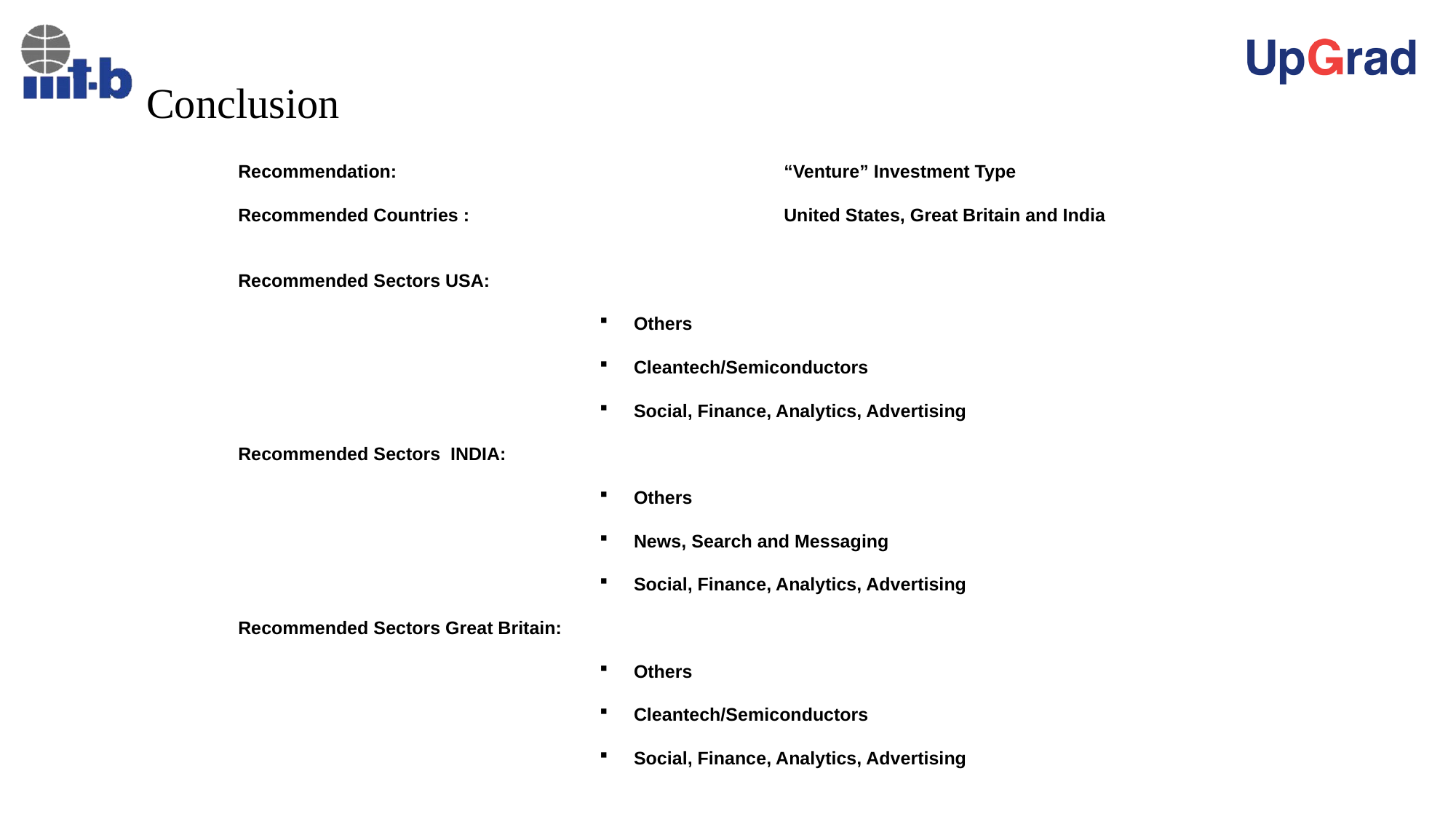

# Conclusion
Recommendation: 				“Venture” Investment Type
Recommended Countries : 			United States, Great Britain and India

Recommended Sectors USA:
Others
Cleantech/Semiconductors
Social, Finance, Analytics, Advertising
Recommended Sectors  INDIA:
Others
News, Search and Messaging
Social, Finance, Analytics, Advertising
Recommended Sectors Great Britain:
Others
Cleantech/Semiconductors
Social, Finance, Analytics, Advertising